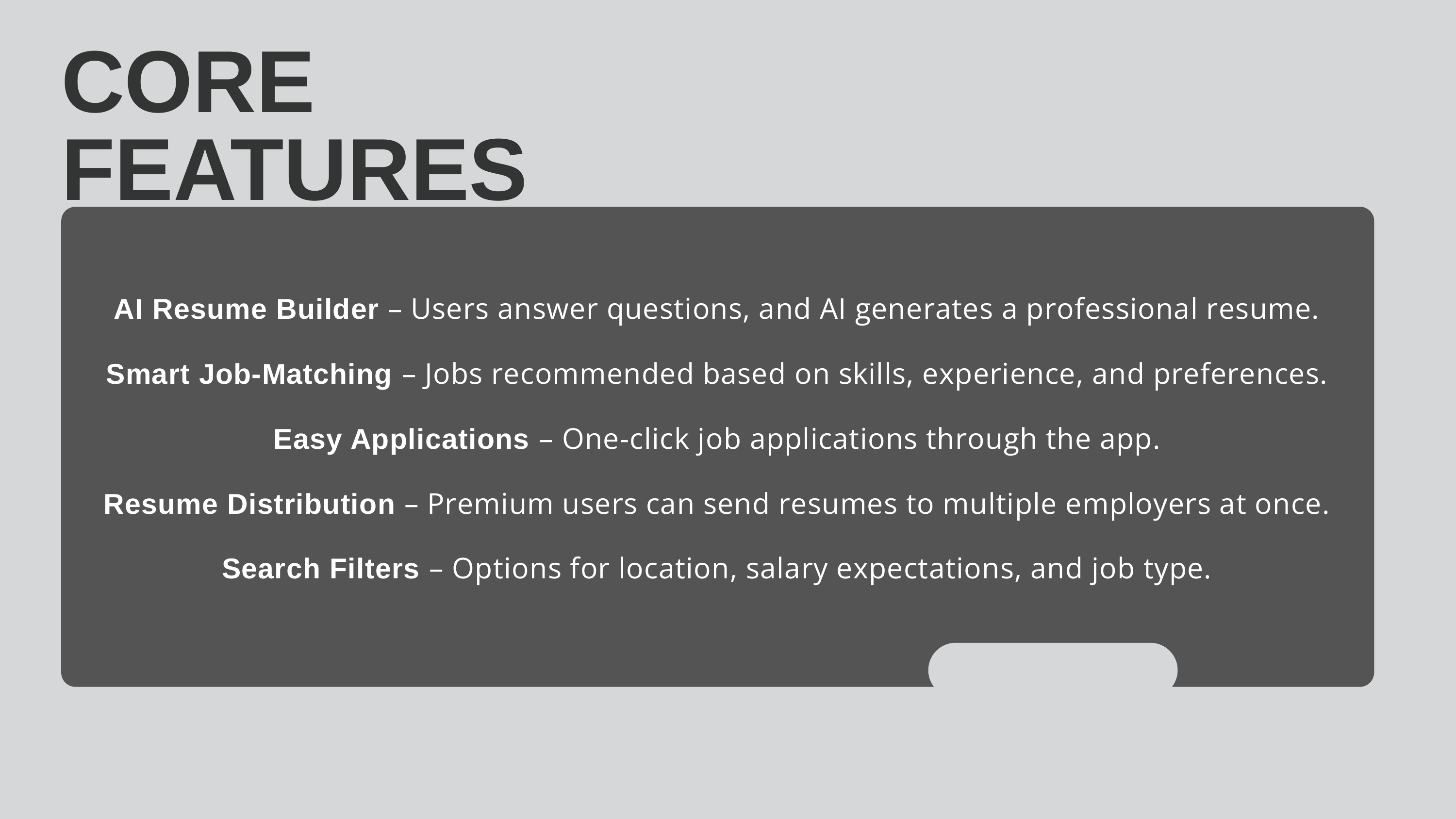

CORE FEATURES

AI Resume Builder – Users answer questions, and AI generates a professional resume.
Smart Job-Matching – Jobs recommended based on skills, experience, and preferences.
Easy Applications – One-click job applications through the app.
Resume Distribution – Premium users can send resumes to multiple employers at once.
Search Filters – Options for location, salary expectations, and job type.